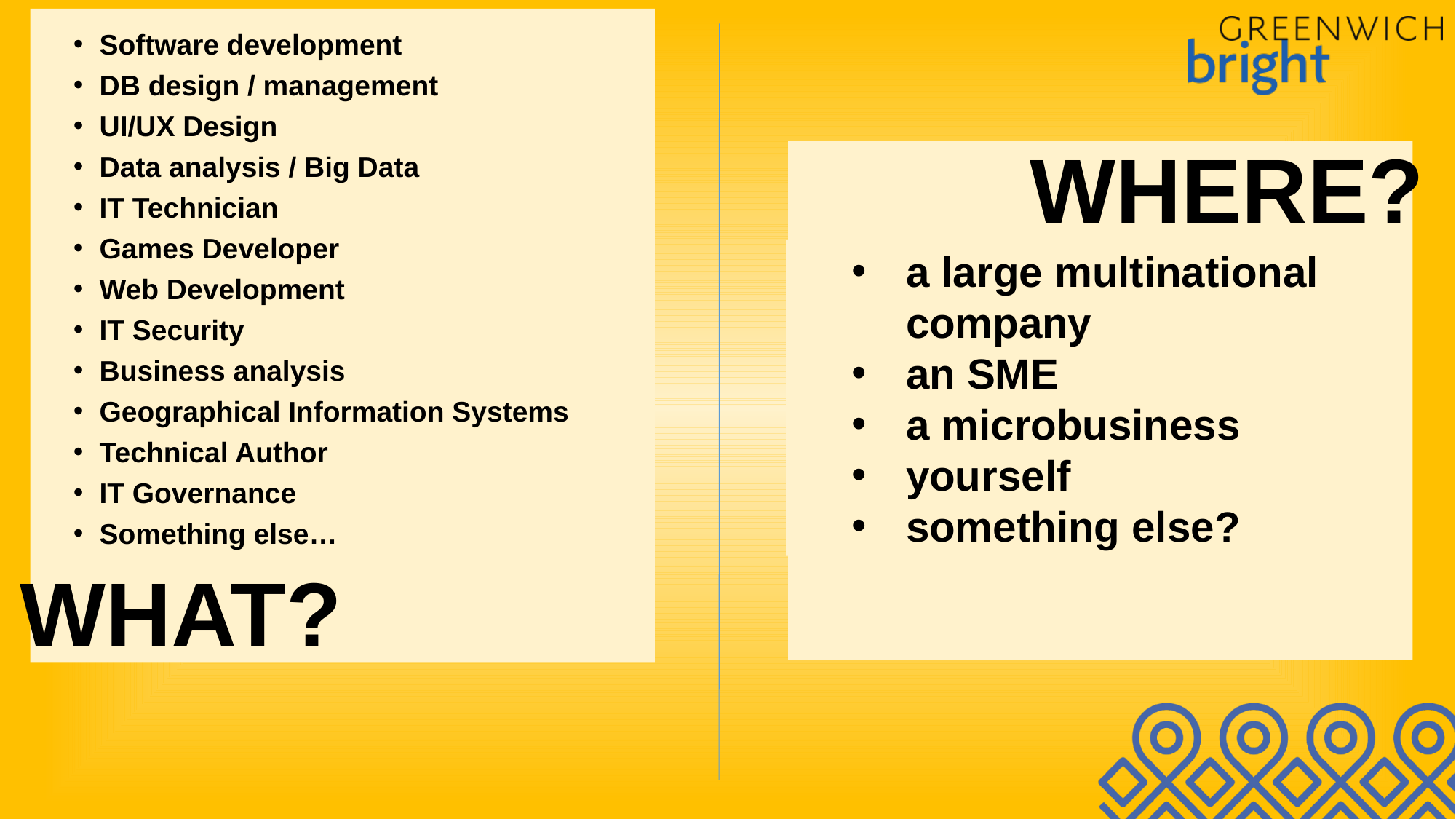

Software development
DB design / management
UI/UX Design
Data analysis / Big Data
IT Technician
Games Developer
Web Development
IT Security
Business analysis
Geographical Information Systems
Technical Author
IT Governance
Something else…
WHERE?

a large multinational company
an SME
a microbusiness
yourself
something else?
WHAT?